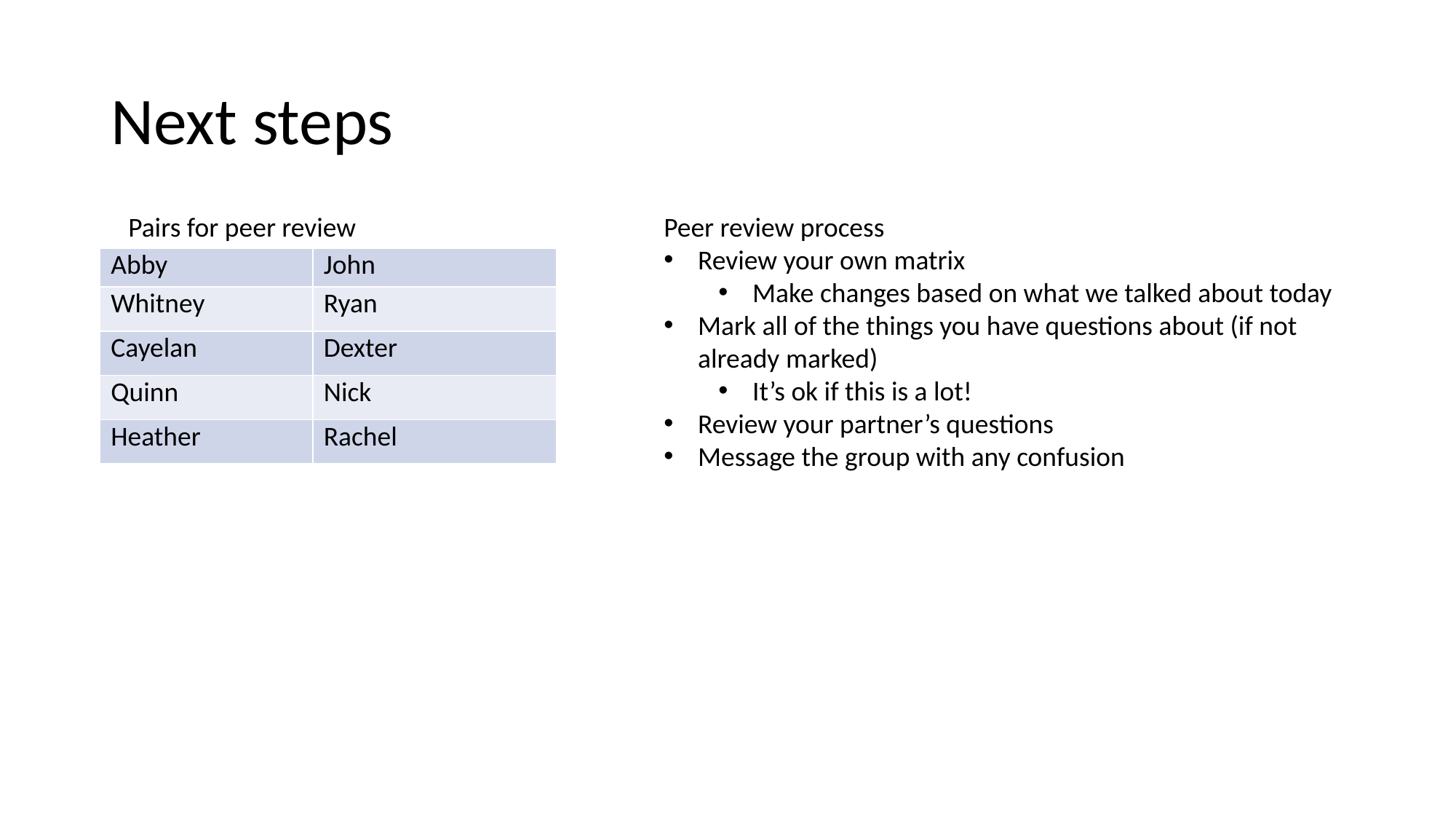

# Next steps
Pairs for peer review
Peer review process
Review your own matrix
Make changes based on what we talked about today
Mark all of the things you have questions about (if not already marked)
It’s ok if this is a lot!
Review your partner’s questions
Message the group with any confusion
| Abby | John |
| --- | --- |
| Whitney | Ryan |
| Cayelan | Dexter |
| Quinn | Nick |
| Heather | Rachel |